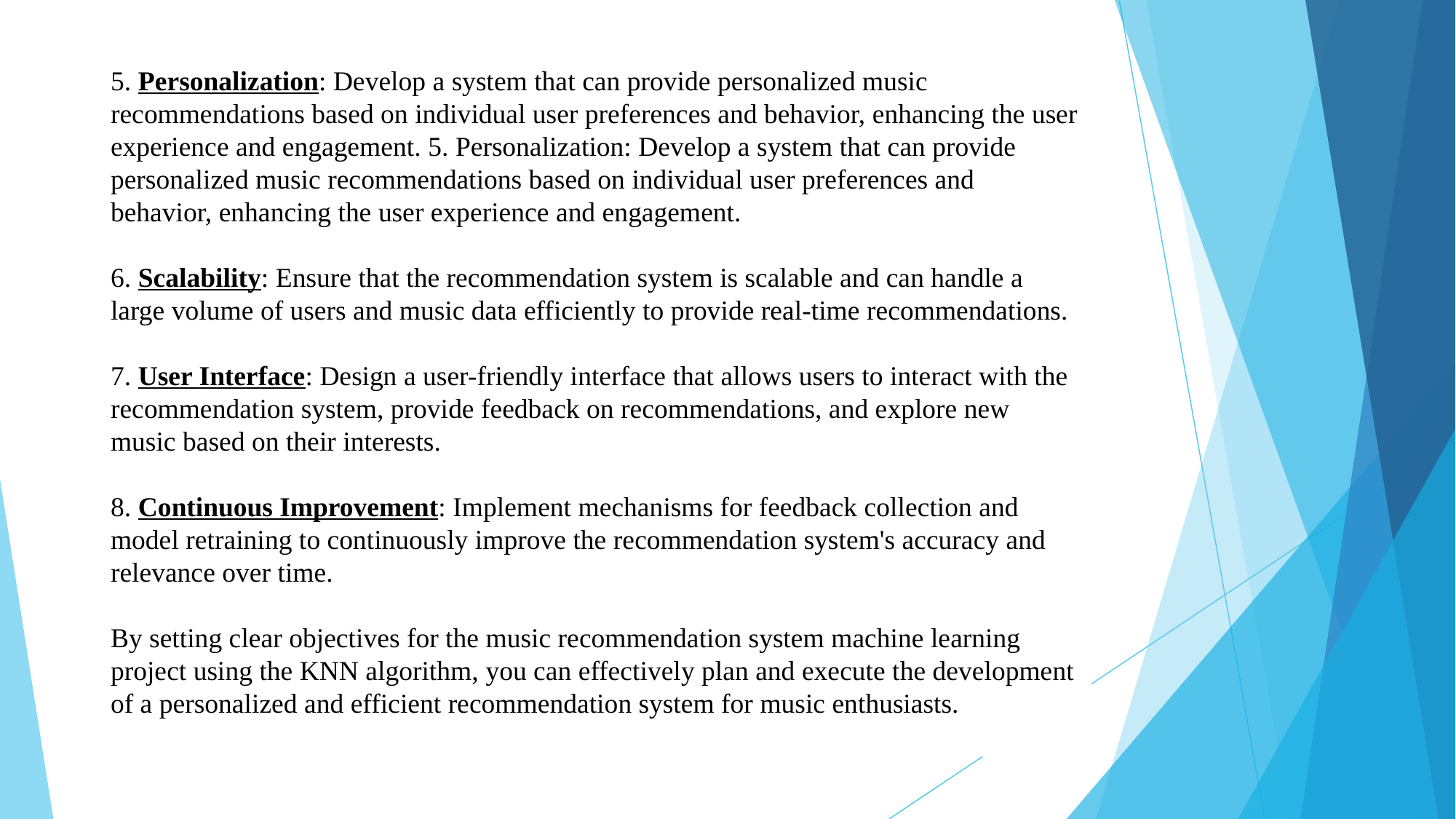

5. Personalization: Develop a system that can provide personalized music recommendations based on individual user preferences and behavior, enhancing the user experience and engagement. 5. Personalization: Develop a system that can provide personalized music recommendations based on individual user preferences and behavior, enhancing the user experience and engagement.
6. Scalability: Ensure that the recommendation system is scalable and can handle a large volume of users and music data efficiently to provide real-time recommendations.
7. User Interface: Design a user-friendly interface that allows users to interact with the recommendation system, provide feedback on recommendations, and explore new music based on their interests.
8. Continuous Improvement: Implement mechanisms for feedback collection and model retraining to continuously improve the recommendation system's accuracy and relevance over time.
By setting clear objectives for the music recommendation system machine learning project using the KNN algorithm, you can effectively plan and execute the development of a personalized and efficient recommendation system for music enthusiasts.